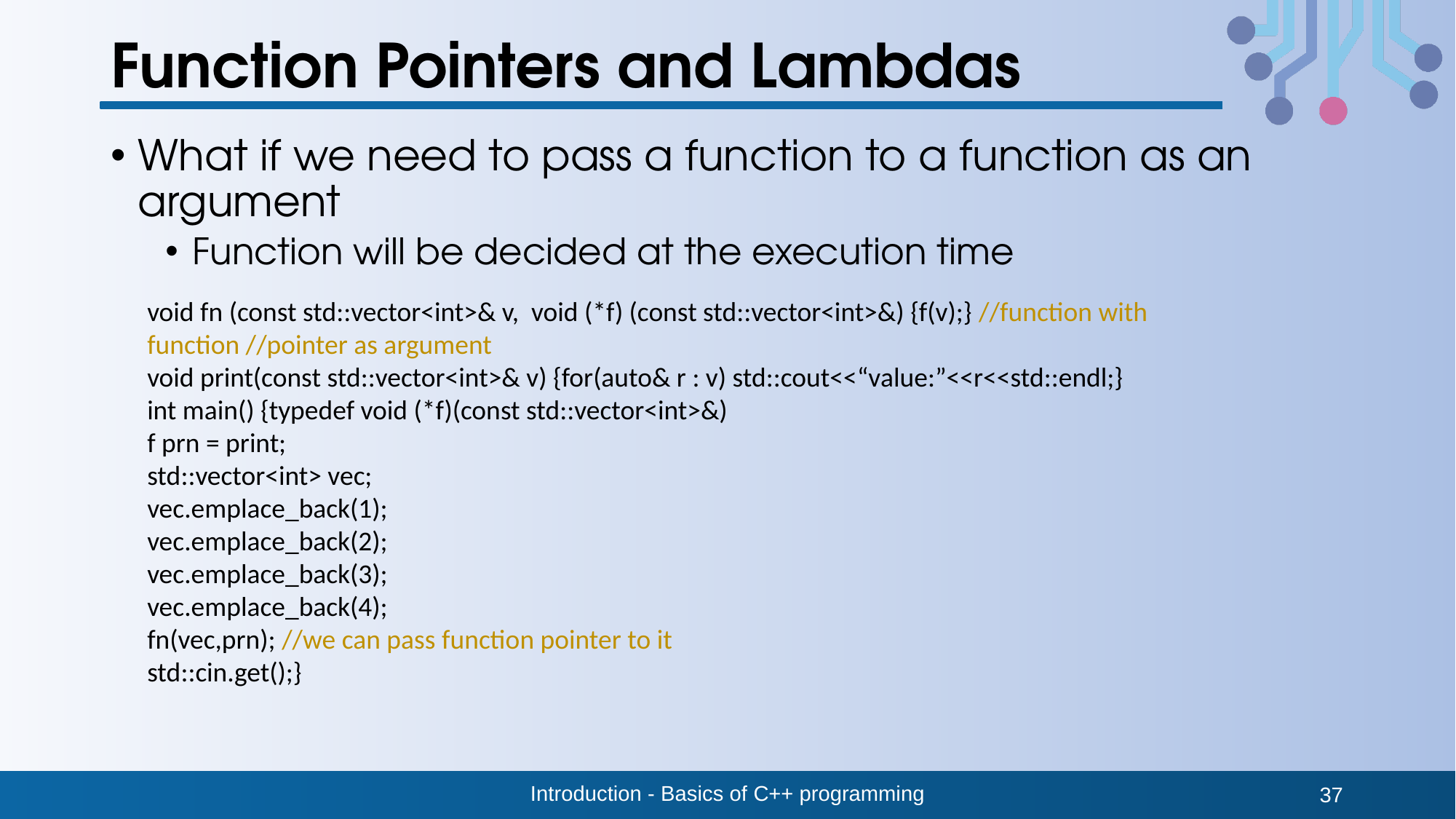

# Function Pointers and Lambdas
What if we need to pass a function to a function as an argument
Function will be decided at the execution time

void fn (const std::vector<int>& v,  void (*f) (const std::vector<int>&) {f(v);} //function with function //pointer as argument
void print(const std::vector<int>& v) {for(auto& r : v) std::cout<<“value:”<<r<<std::endl;}
int main() {typedef void (*f)(const std::vector<int>&)
f prn = print;
std::vector<int> vec;
vec.emplace_back(1);
vec.emplace_back(2);
vec.emplace_back(3);
vec.emplace_back(4);
fn(vec,prn); //we can pass function pointer to it
std::cin.get();}
Introduction - Basics of C++ programming
37